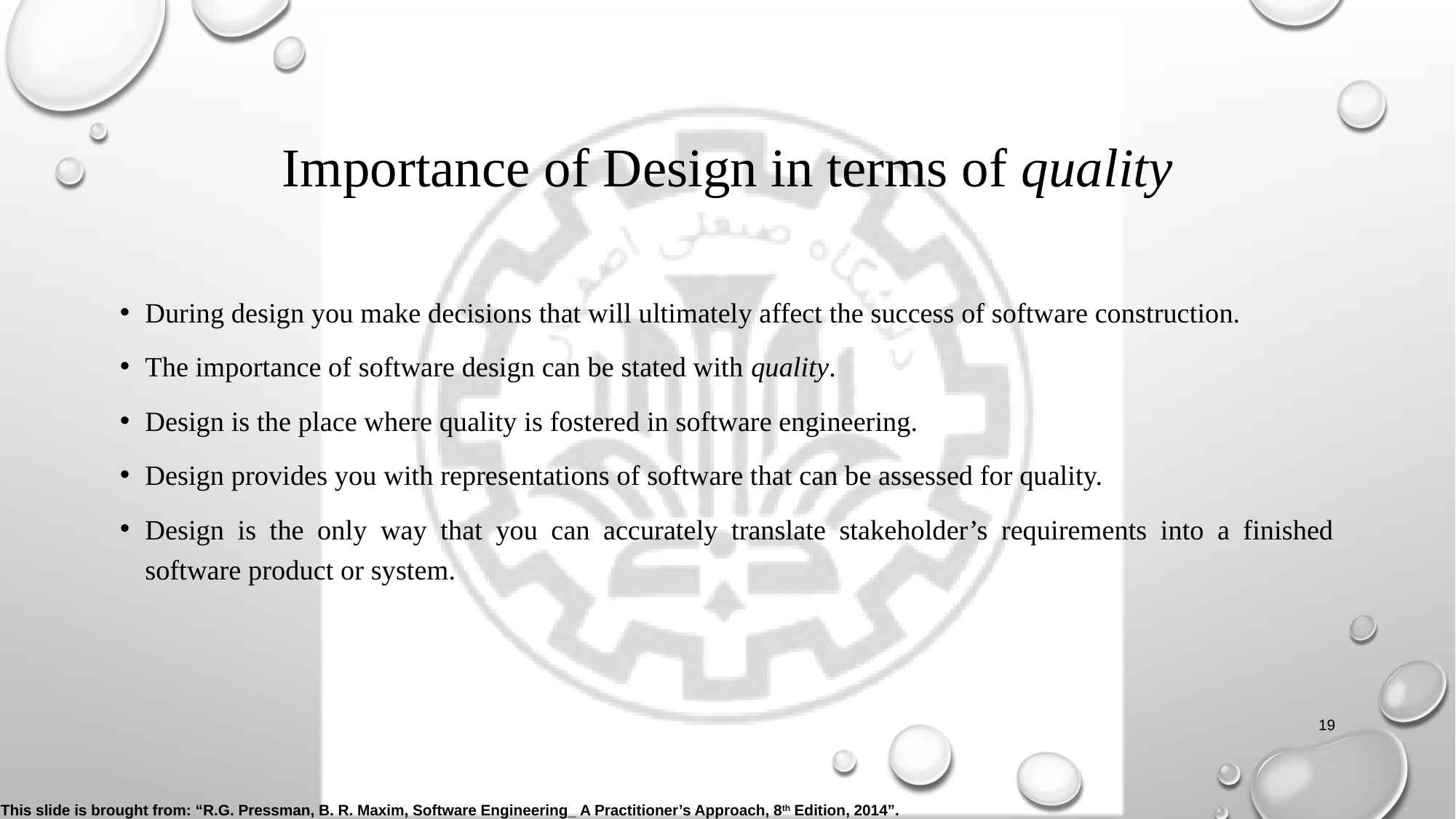

# Importance of Design in terms of quality
During design you make decisions that will ultimately affect the success of software construction.
The importance of software design can be stated with quality.
Design is the place where quality is fostered in software engineering.
Design provides you with representations of software that can be assessed for quality.
Design is the only way that you can accurately translate stakeholder’s requirements into a finished software product or system.

19
This slide is brought from: “R.G. Pressman, B. R. Maxim, Software Engineering_ A Practitioner’s Approach, 8th Edition, 2014”.